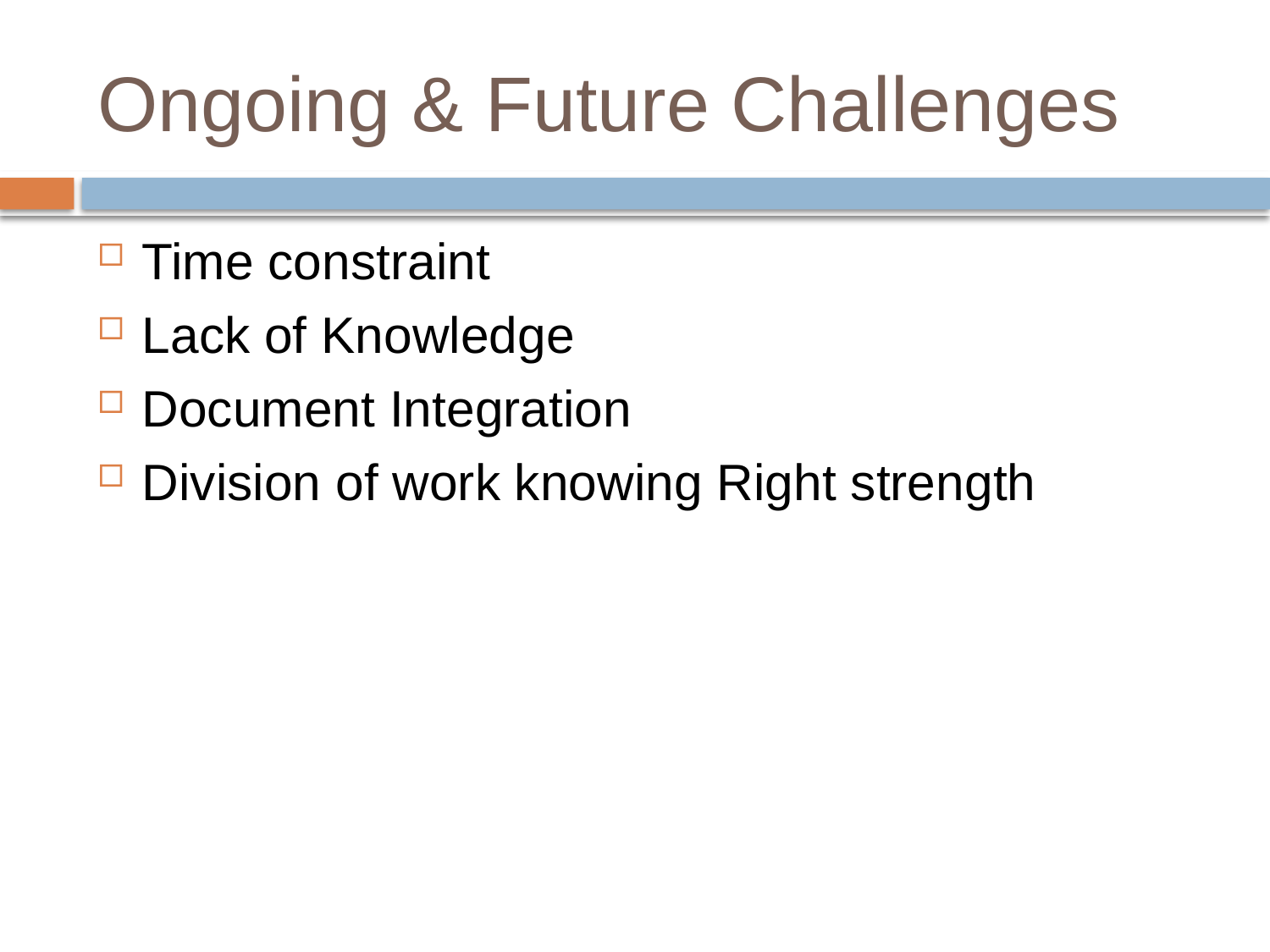

# Ongoing & Future Challenges
Time constraint
Lack of Knowledge
Document Integration
Division of work knowing Right strength